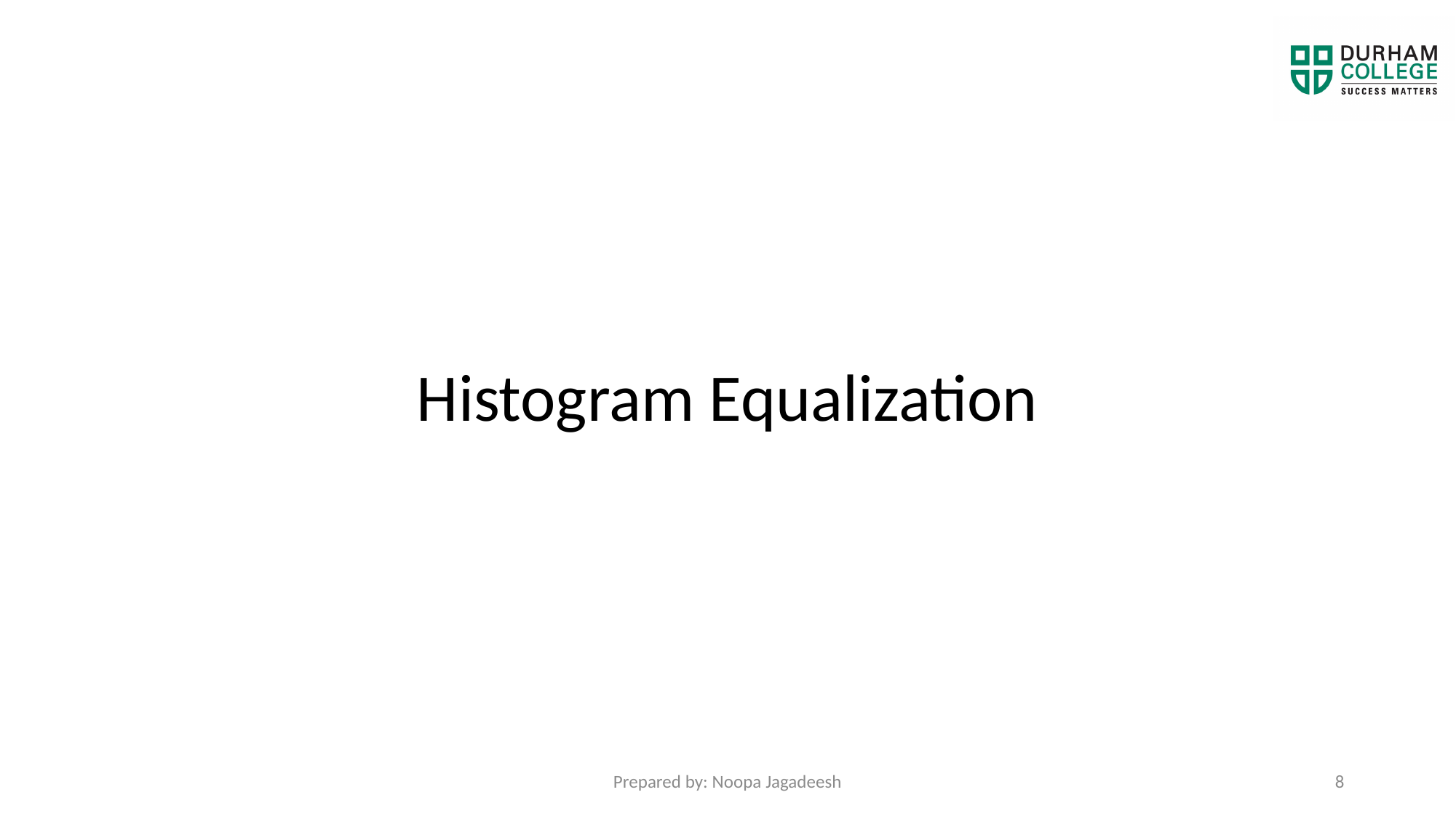

# Histogram Equalization

Prepared by: Noopa Jagadeesh

8